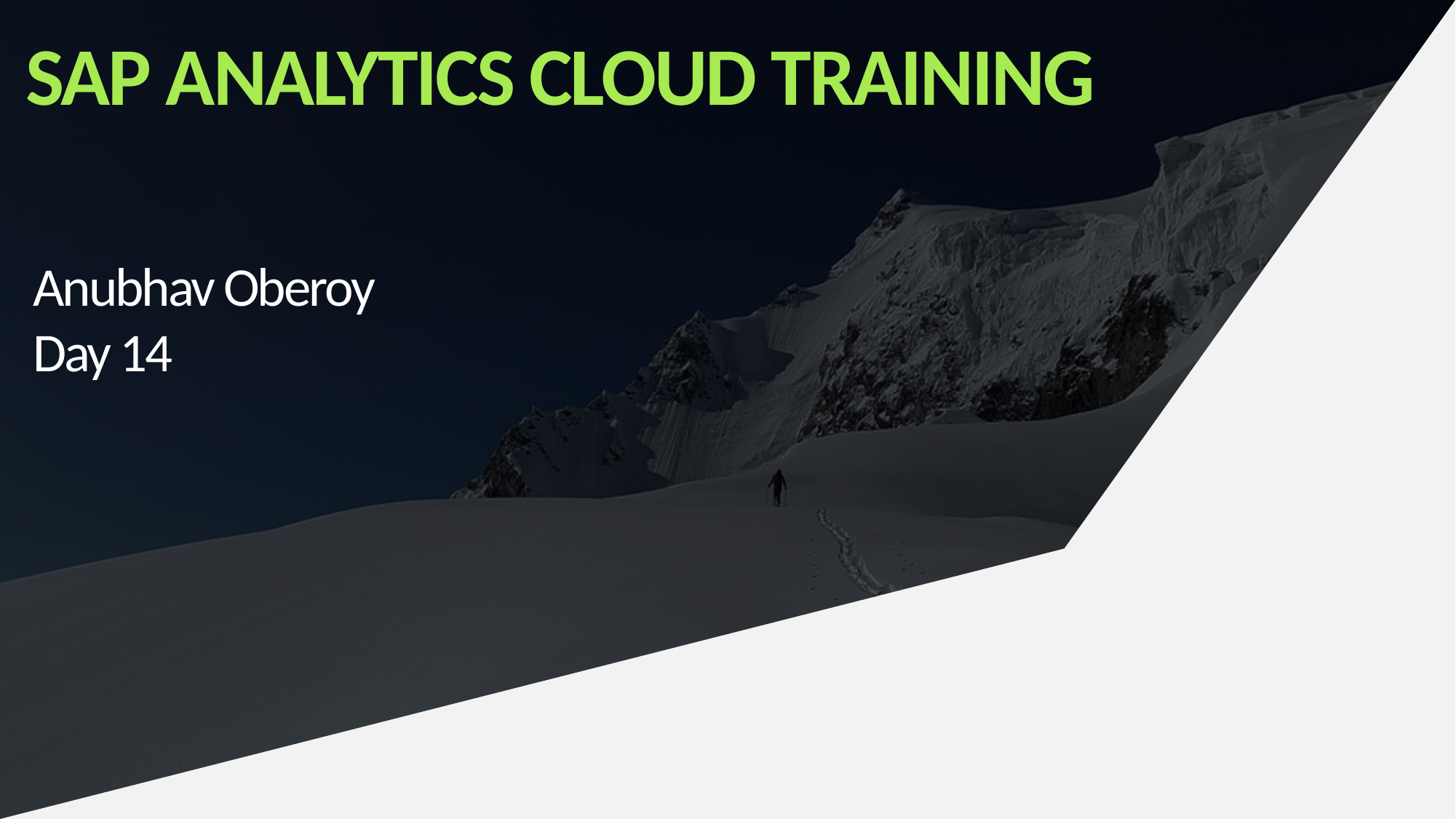

SAP Analytics cloud training
Anubhav Oberoy
Day 14